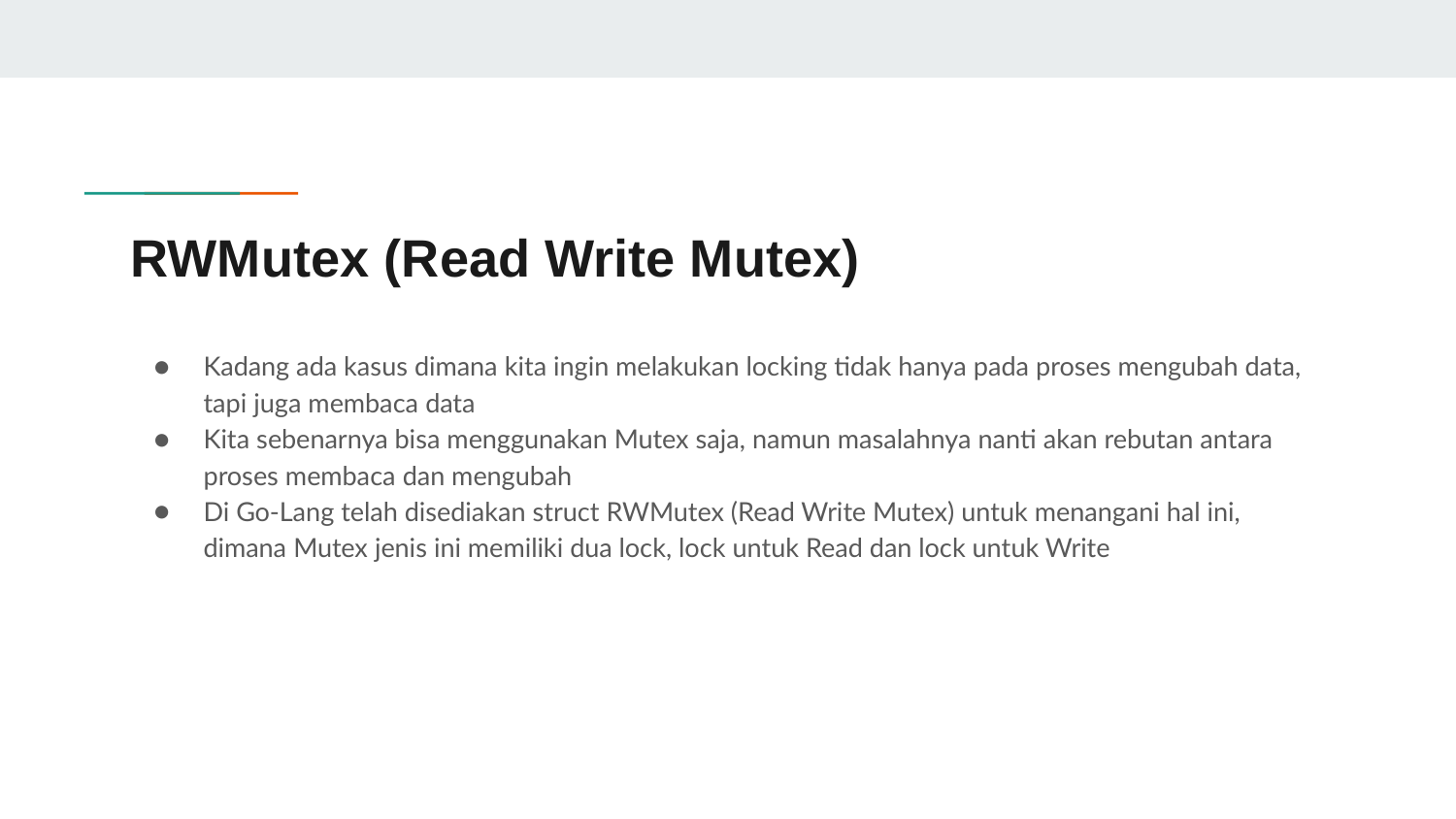

# RWMutex (Read Write Mutex)
Kadang ada kasus dimana kita ingin melakukan locking tidak hanya pada proses mengubah data, tapi juga membaca data
Kita sebenarnya bisa menggunakan Mutex saja, namun masalahnya nanti akan rebutan antara proses membaca dan mengubah
Di Go-Lang telah disediakan struct RWMutex (Read Write Mutex) untuk menangani hal ini, dimana Mutex jenis ini memiliki dua lock, lock untuk Read dan lock untuk Write